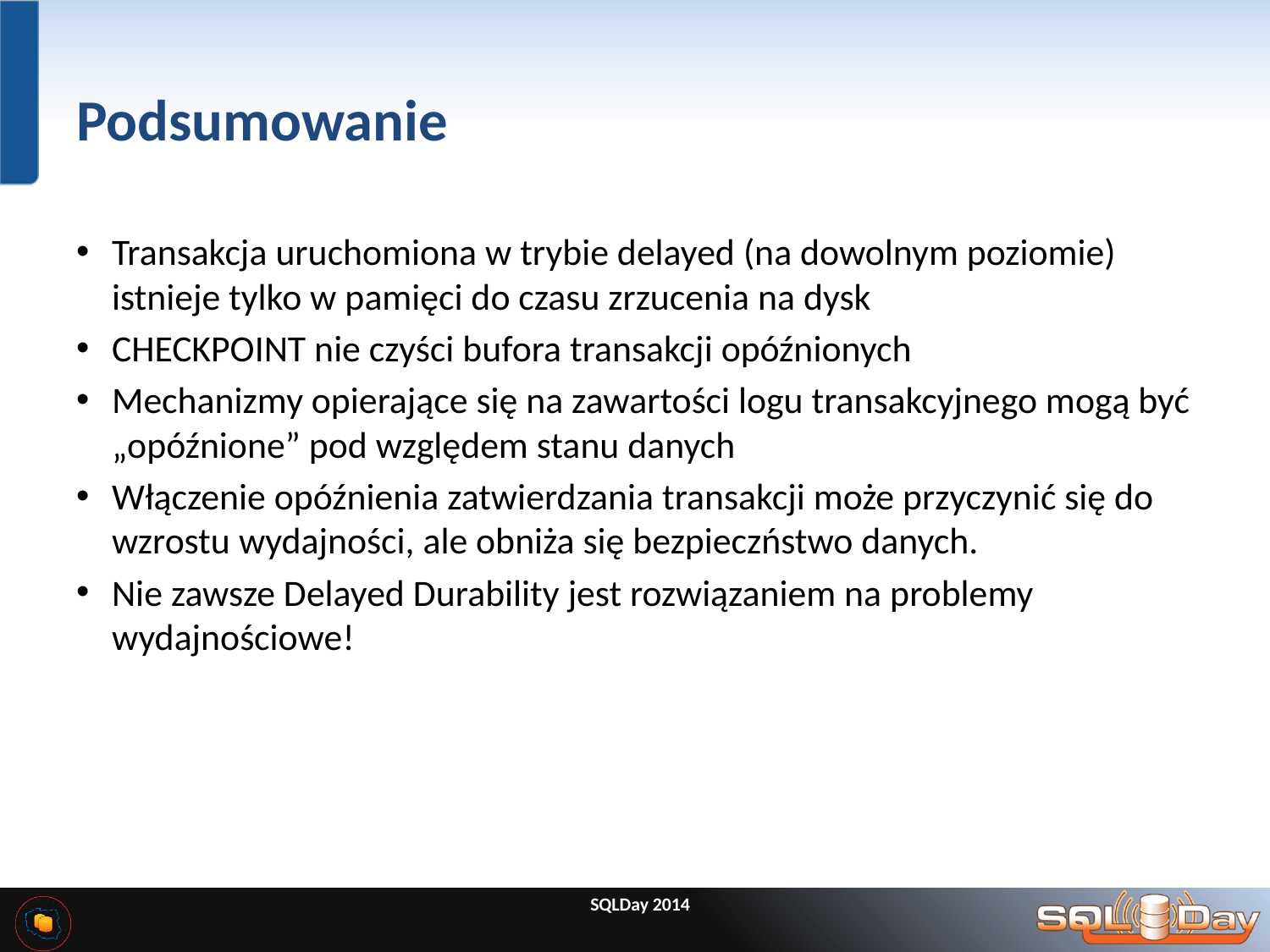

# Podsumowanie
Transakcja uruchomiona w trybie delayed (na dowolnym poziomie) istnieje tylko w pamięci do czasu zrzucenia na dysk
CHECKPOINT nie czyści bufora transakcji opóźnionych
Mechanizmy opierające się na zawartości logu transakcyjnego mogą być „opóźnione” pod względem stanu danych
Włączenie opóźnienia zatwierdzania transakcji może przyczynić się do wzrostu wydajności, ale obniża się bezpieczństwo danych.
Nie zawsze Delayed Durability jest rozwiązaniem na problemy wydajnościowe!
SQLDay 2014